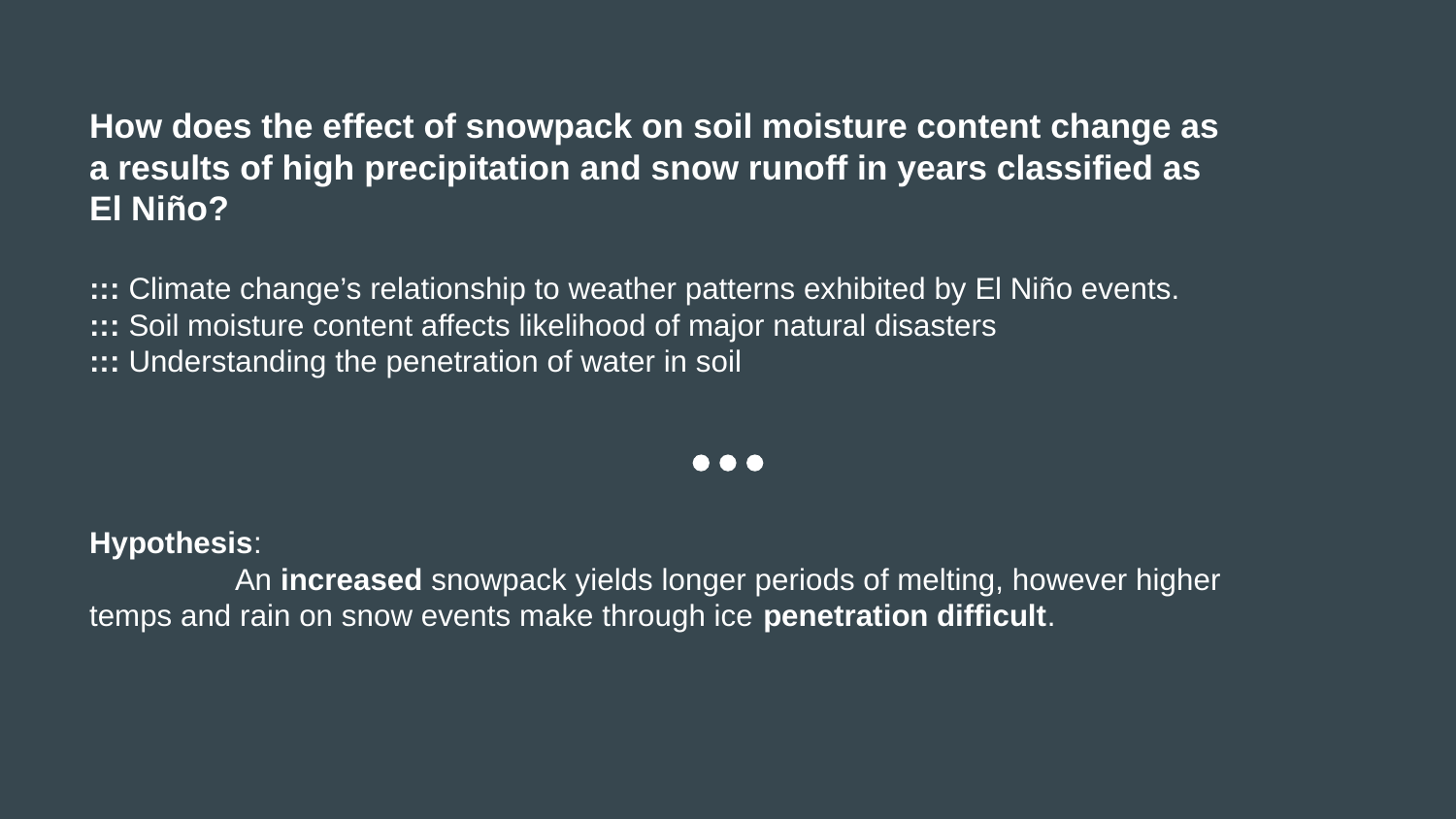

How does the effect of snowpack on soil moisture content change as a results of high precipitation and snow runoff in years classified as El Niño?

::: Climate change’s relationship to weather patterns exhibited by El Niño events.
::: Soil moisture content affects likelihood of major natural disasters
::: Understanding the penetration of water in soil

Hypothesis:
	An increased snowpack yields longer periods of melting, however higher temps and rain on snow events make through ice penetration difficult.